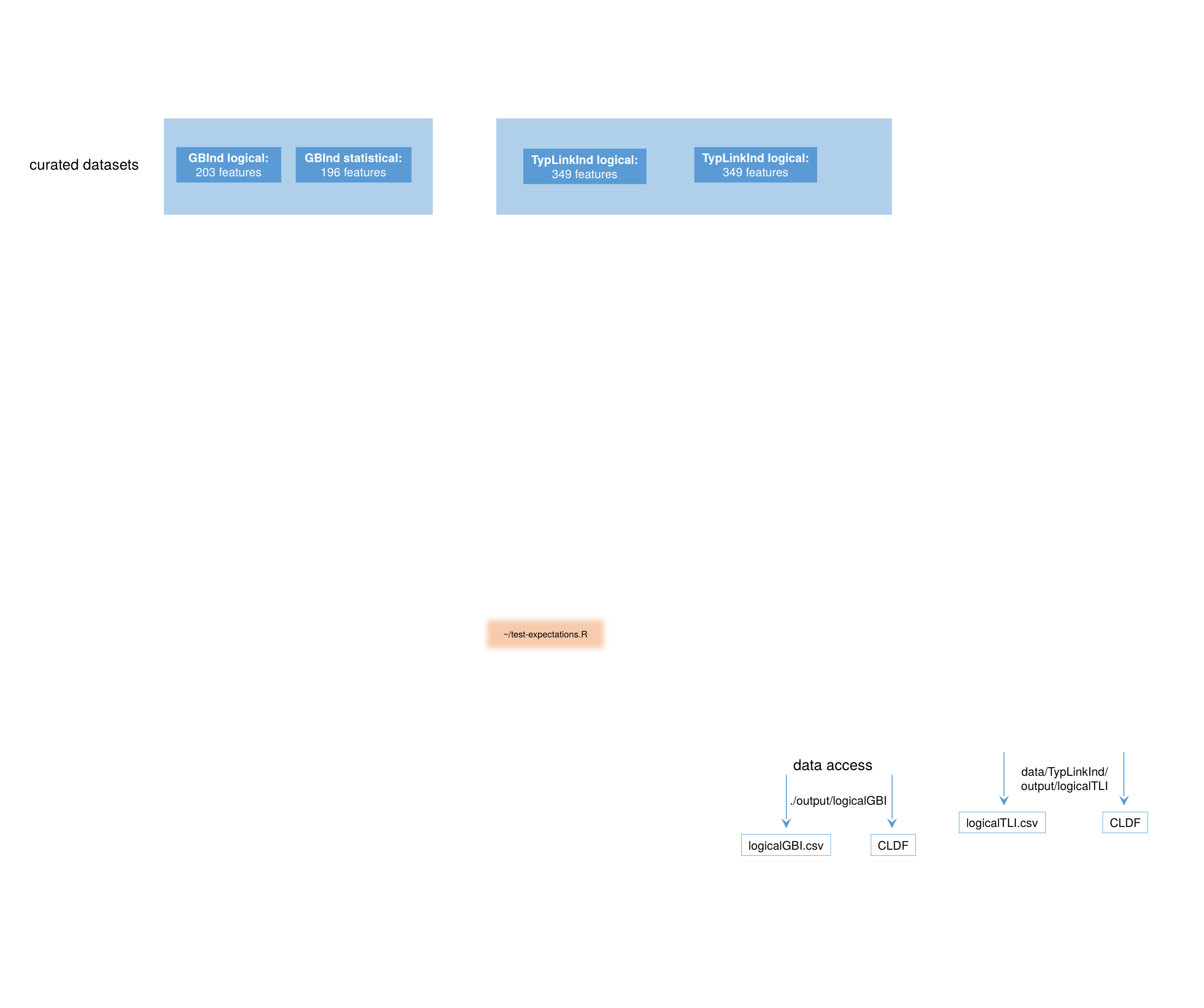

GBInd statistical:
196 features
TypLinkInd logical:
349 features
GBInd logical:
203 features
TypLinkInd logical:
349 features
curated datasets

~/test-expectations.R

data access
data/TypLinkInd/
output/logicalTLI
./output/logicalGBI
logicalTLI.csv
CLDF
logicalGBI.csv
CLDF